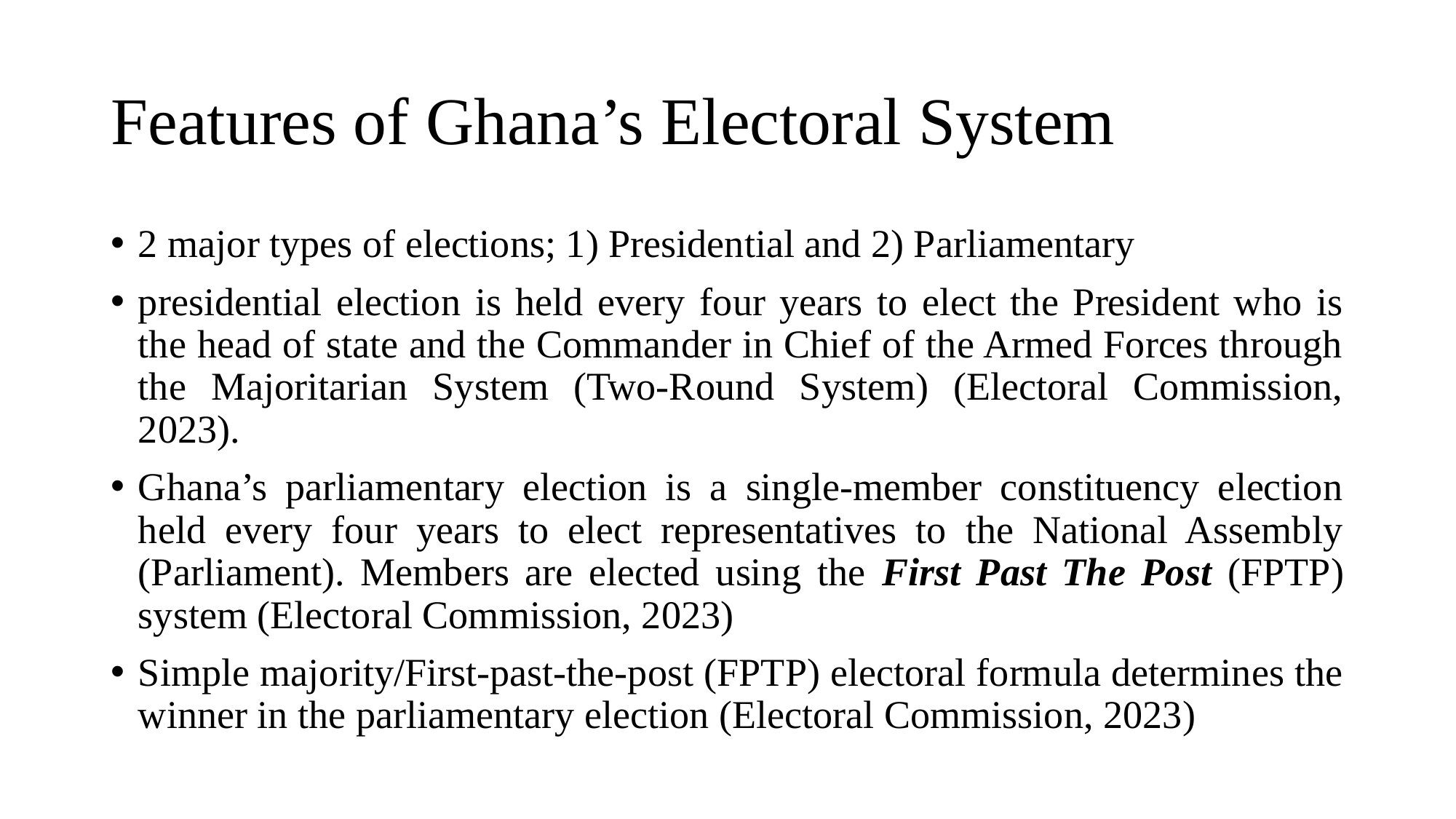

# Features of Ghana’s Electoral System
2 major types of elections; 1) Presidential and 2) Parliamentary
presidential election is held every four years to elect the President who is the head of state and the Commander in Chief of the Armed Forces through the Majoritarian System (Two-Round System) (Electoral Commission, 2023).
Ghana’s parliamentary election is a single-member constituency election held every four years to elect representatives to the National Assembly (Parliament). Members are elected using the First Past The Post (FPTP) system (Electoral Commission, 2023)
Simple majority/First-past-the-post (FPTP) electoral formula determines the winner in the parliamentary election (Electoral Commission, 2023)